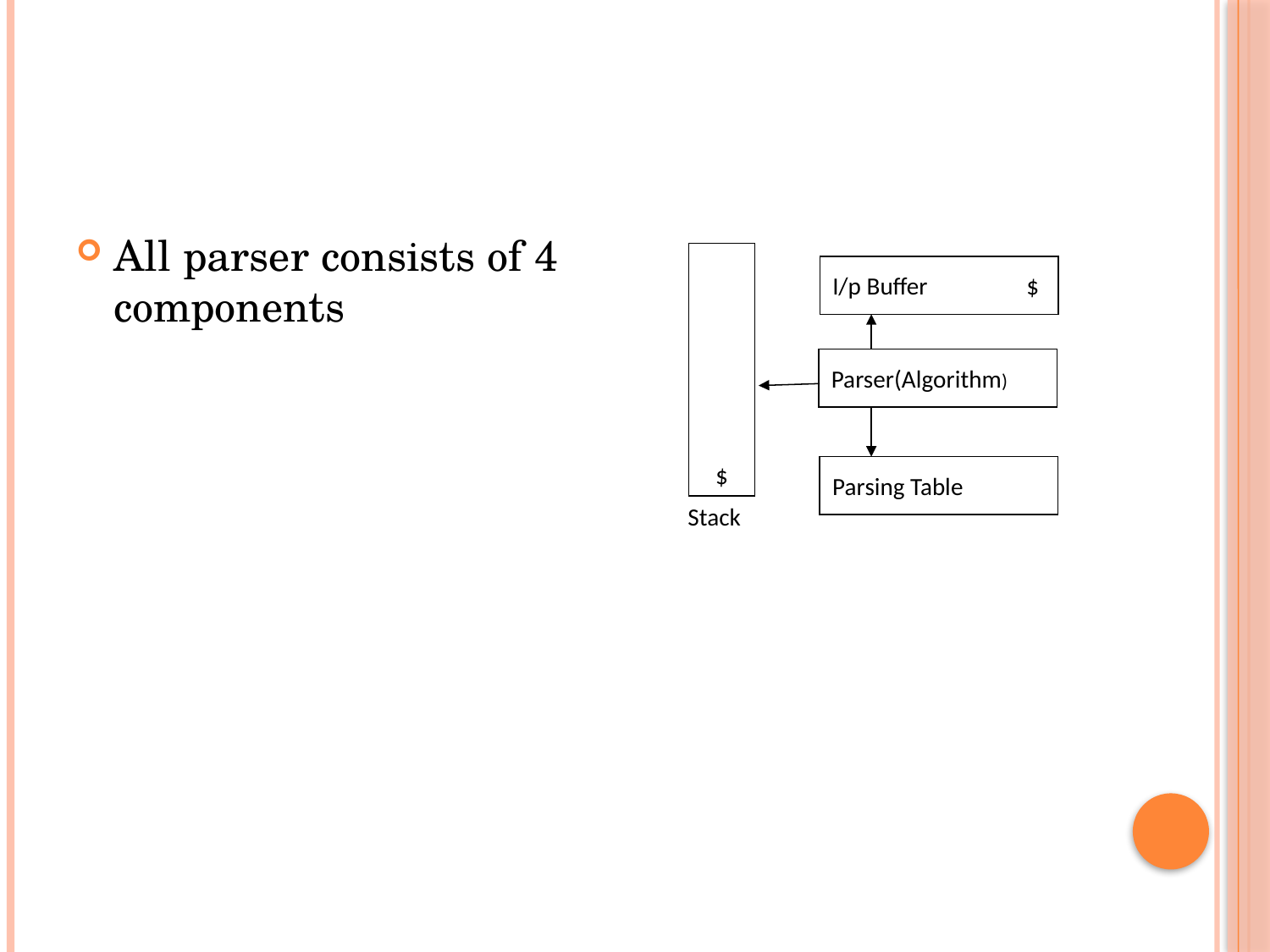

#
All parser consists of 4 components
$
I/p Buffer                  $
Parser(Algorithm)
Parsing Table
Stack